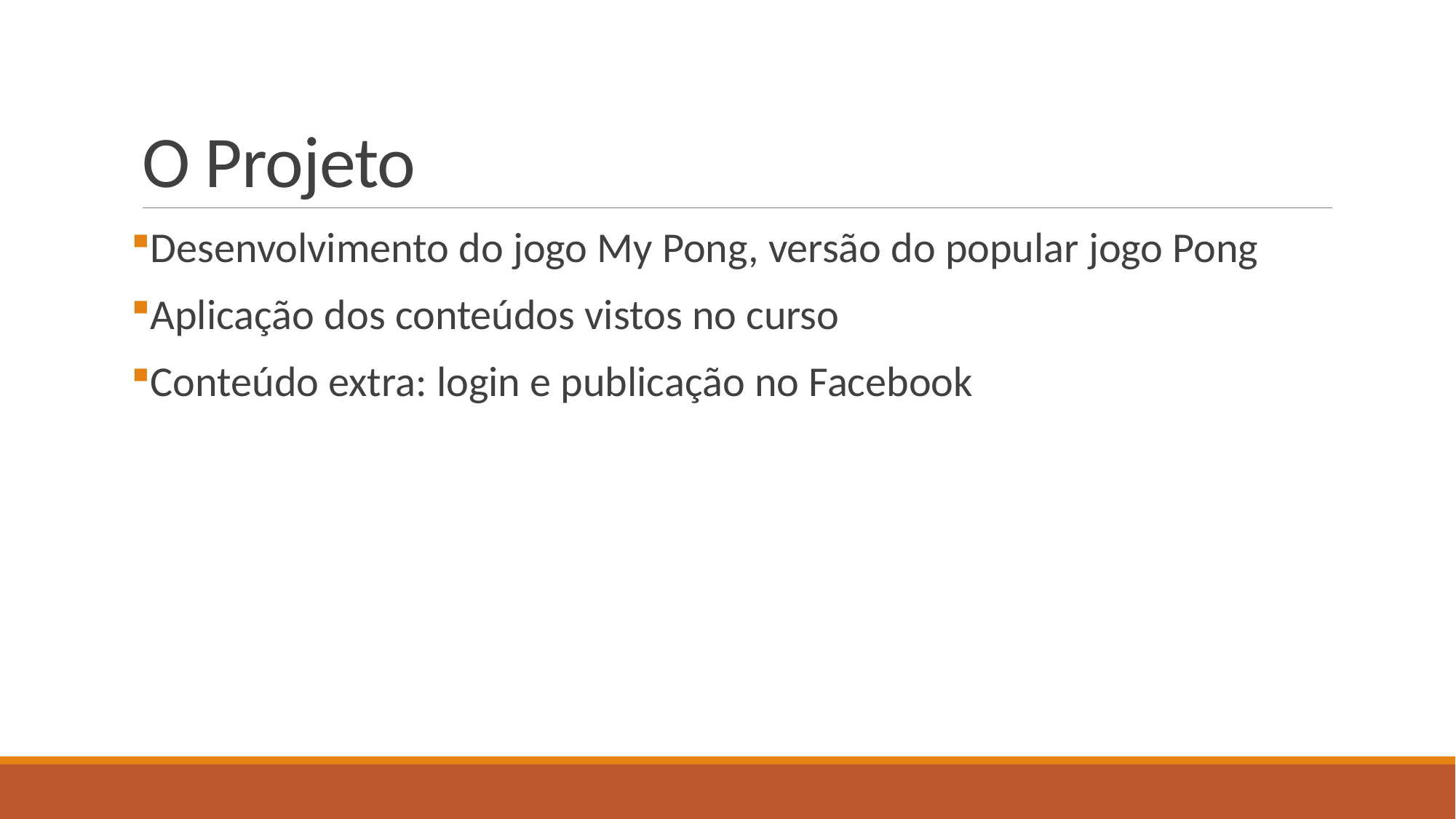

# O Projeto
Desenvolvimento do jogo My Pong, versão do popular jogo Pong
Aplicação dos conteúdos vistos no curso
Conteúdo extra: login e publicação no Facebook